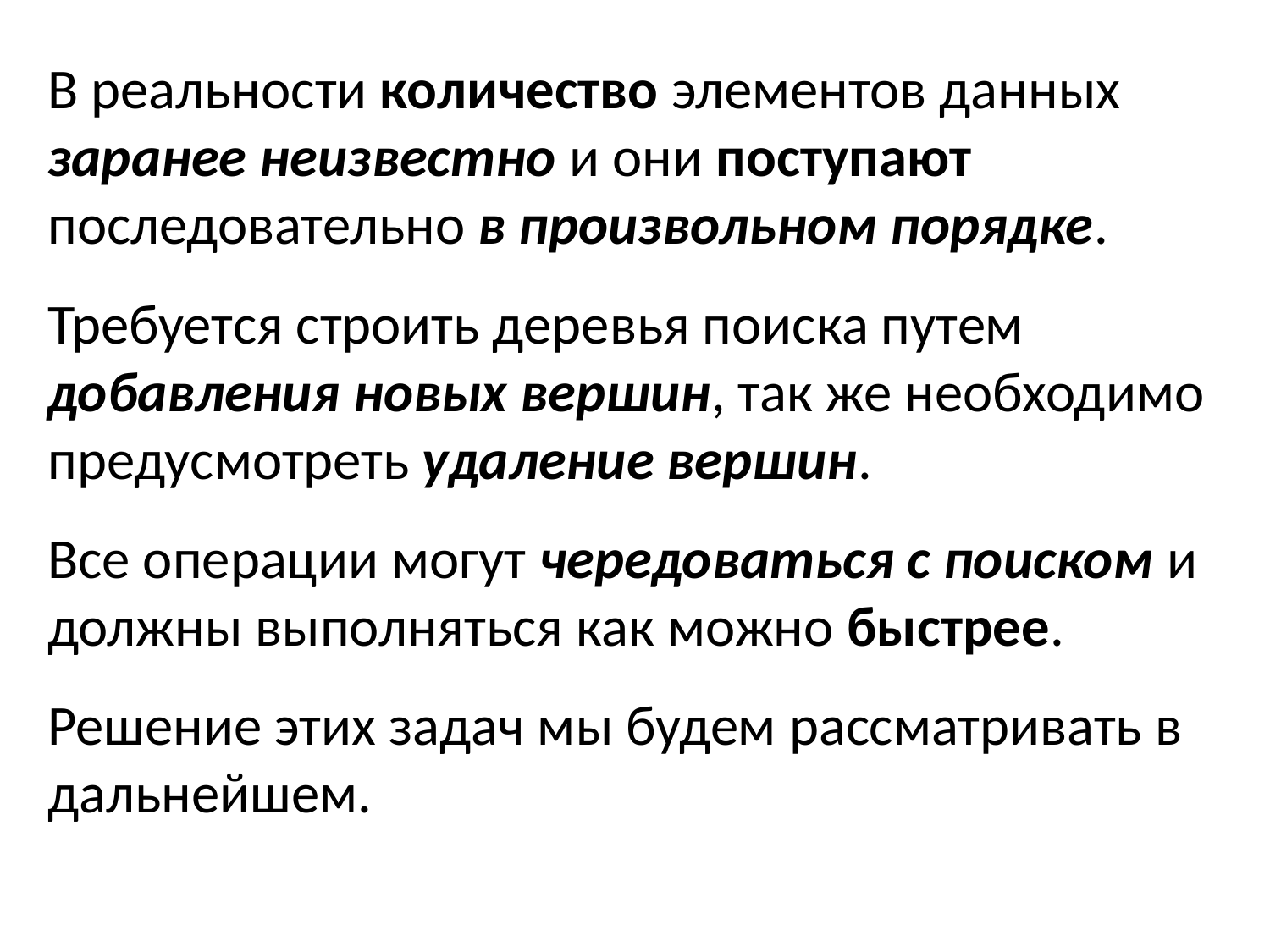

В реальности количество элементов данных заранее неизвестно и они поступают последовательно в произвольном порядке.
Требуется строить деревья поиска путем добавления новых вершин, так же необходимо предусмотреть удаление вершин.
Все операции могут чередоваться с поиском и должны выполняться как можно быстрее.
Решение этих задач мы будем рассматривать в дальнейшем.